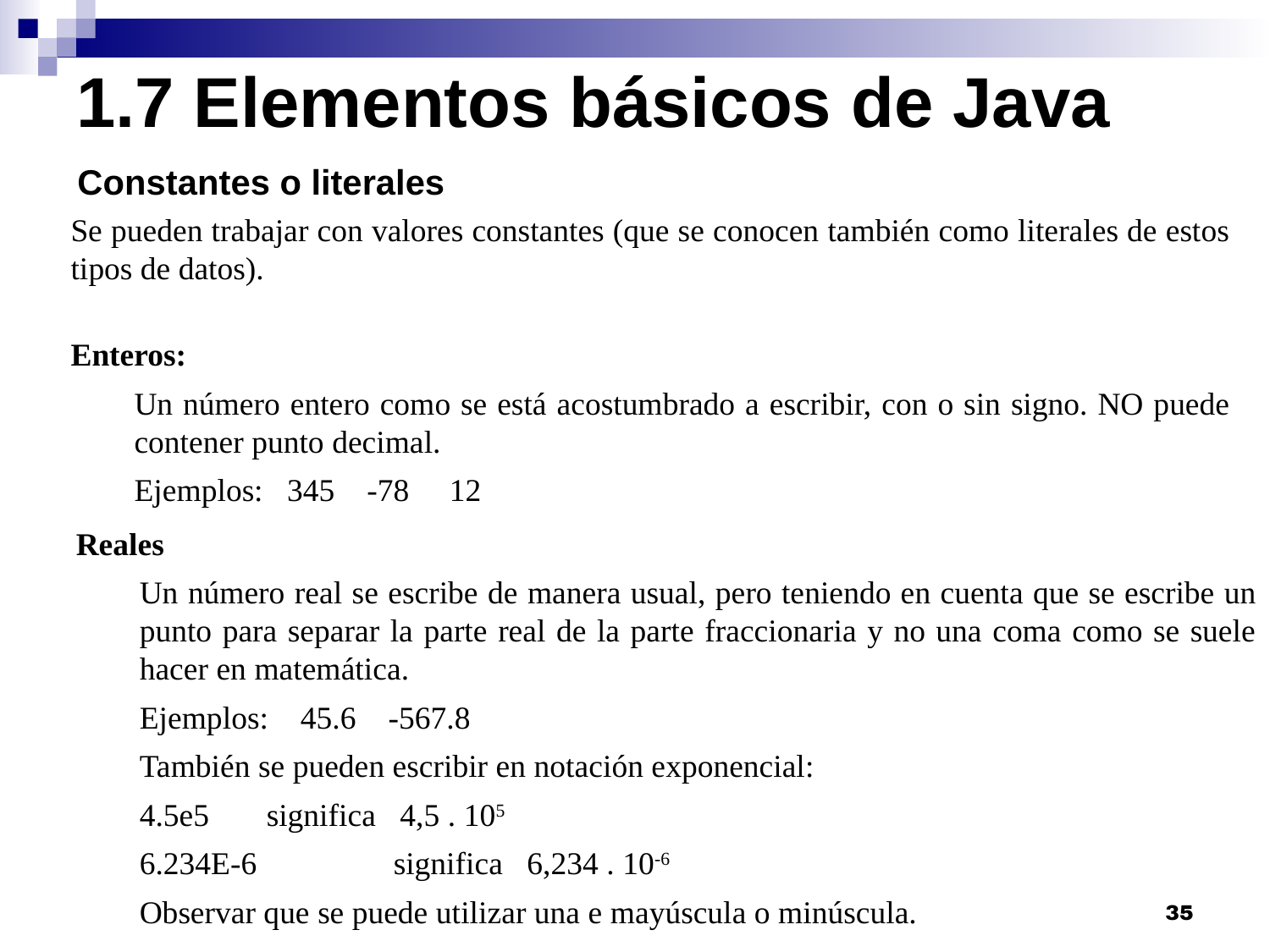

1.7 Elementos básicos de Java
Constantes o literales
Se pueden trabajar con valores constantes (que se conocen también como literales de estos tipos de datos).

Enteros:
Un número entero como se está acostumbrado a escribir, con o sin signo. NO puede contener punto decimal.
Ejemplos:   345    -78     12
Reales
Un número real se escribe de manera usual, pero teniendo en cuenta que se escribe un punto para separar la parte real de la parte fraccionaria y no una coma como se suele hacer en matemática.
Ejemplos:    45.6    -567.8
También se pueden escribir en notación exponencial:
4.5e5     	significa   4,5 . 105
6.234E-6   	significa   6,234 . 10-6
Observar que se puede utilizar una e mayúscula o minúscula.
35